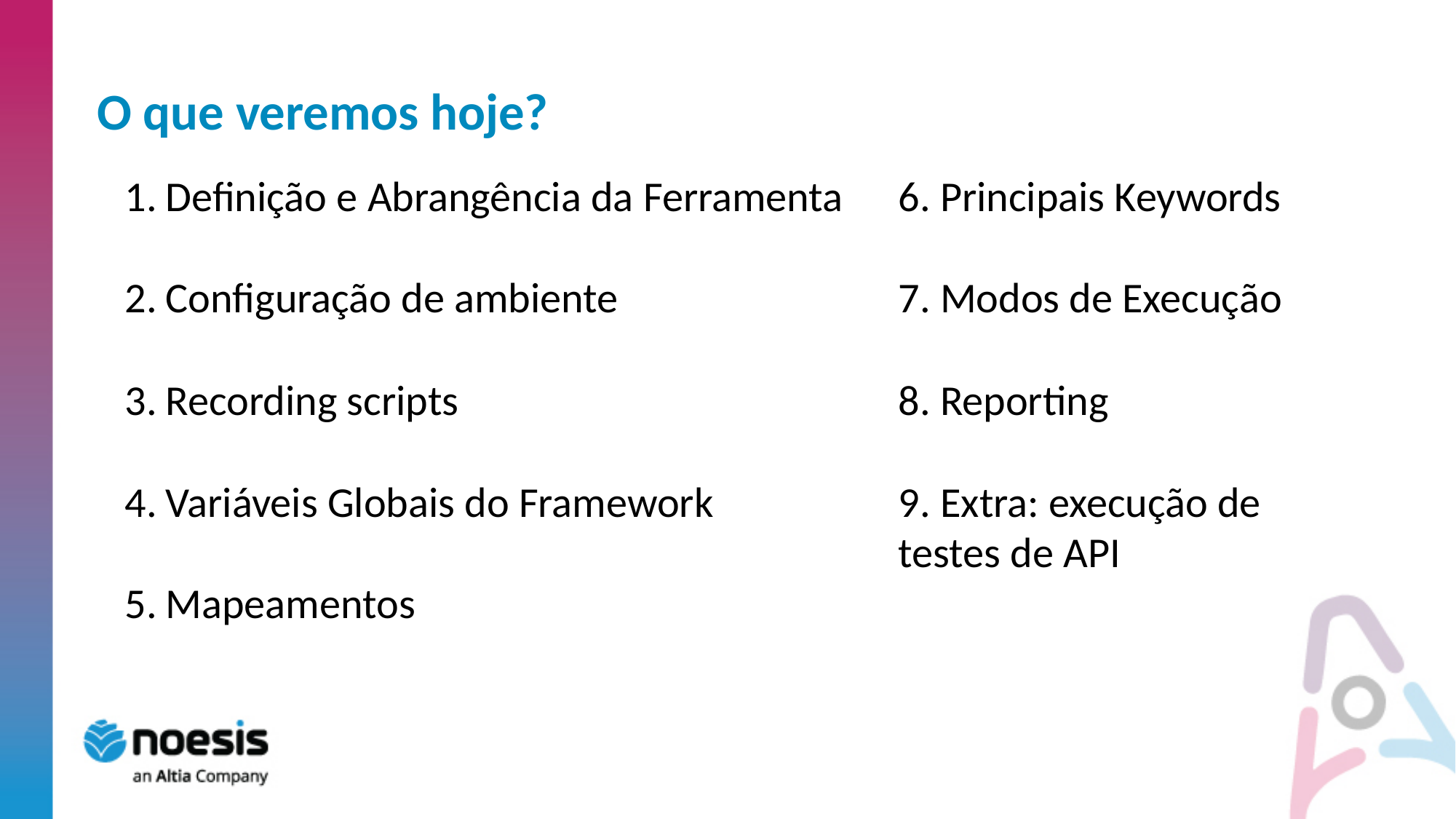

O que veremos hoje?​
Definição e Abrangência da Ferramenta

Configuração de ambiente

Recording scripts

Variáveis Globais do Framework

Mapeamentos

6. Principais Keywords

7. Modos de Execução

8. Reporting

9. Extra: execução de
testes de API